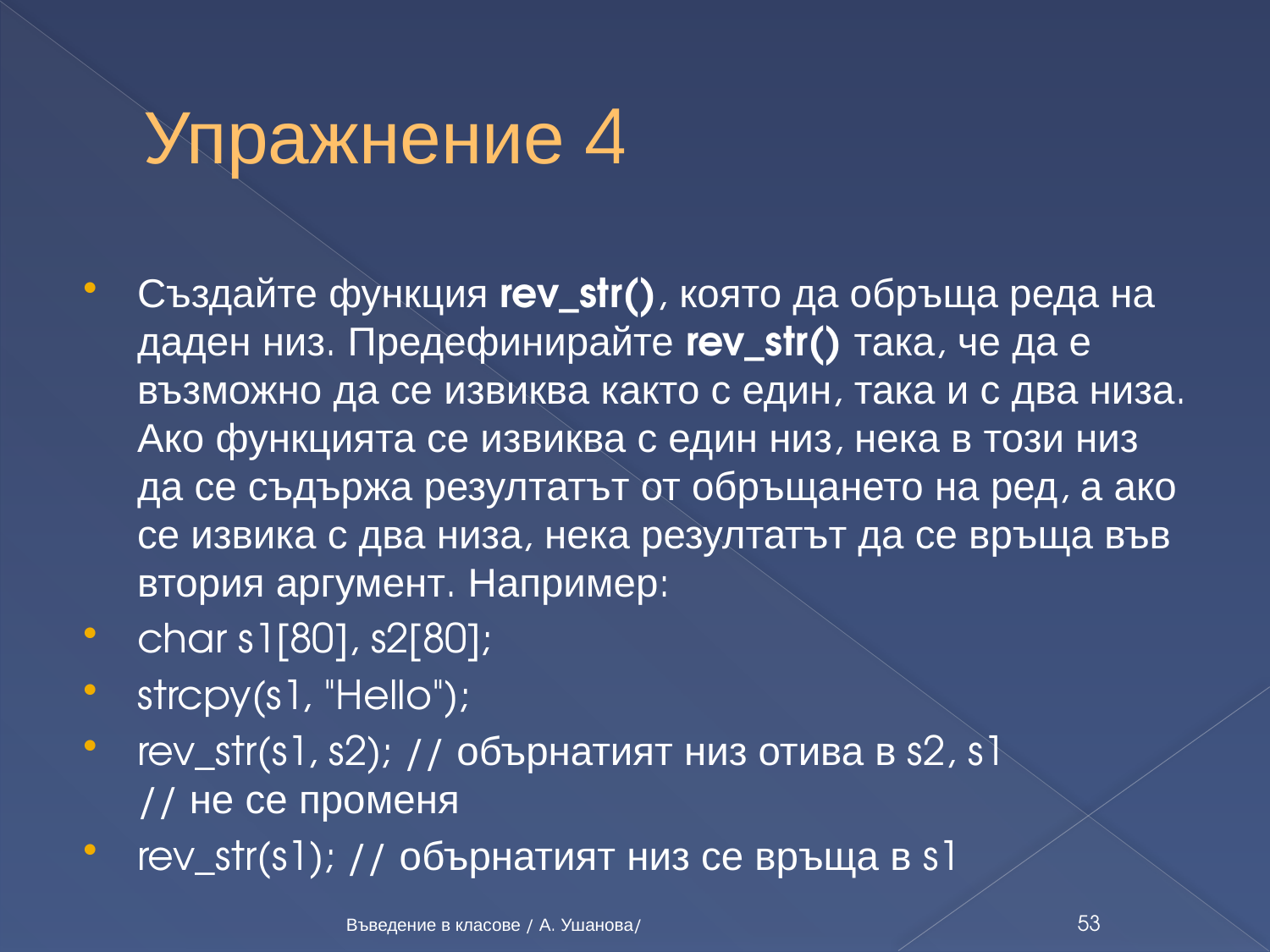

# Упражнение 4
Създайте функция rev_str(), която да обръща реда на даден низ. Предефинирайте rev_str() така, че да е възможно да се извиква както с един, така и с два низа. Ако функцията се извиква с един низ, нека в този низ да се съдържа резултатът от обръщането на ред, а ако се извика с два низа, нека резултатът да се връща във втория аргумент. Например:
char s1[80], s2[80];
strcpy(s1, "Hello");
rev_str(s1, s2); // обърнатият низ отива в s2, s1 
// не се променя
rev_str(s1); // обърнатият низ се връща в s1

Въведение в класове / А. Ушанова/
53